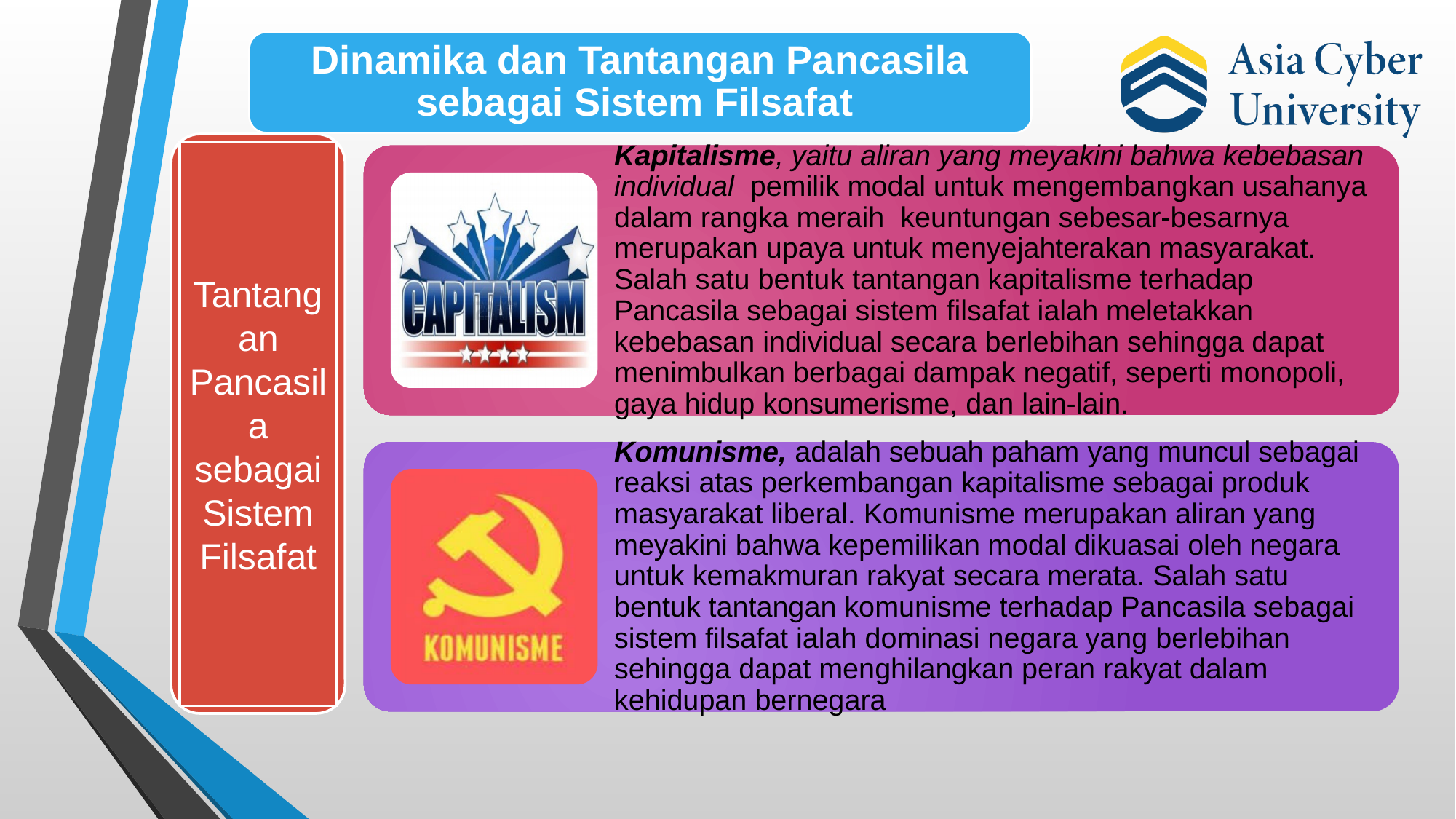

Dinamika dan Tantangan Pancasila sebagai Sistem Filsafat

Tantangan Pancasila sebagai Sistem Filsafat
Kapitalisme, yaitu aliran yang meyakini bahwa kebebasan individual  pemilik modal untuk mengembangkan usahanya dalam rangka meraih  keuntungan sebesar-besarnya merupakan upaya untuk menyejahterakan masyarakat. Salah satu bentuk tantangan kapitalisme terhadap Pancasila sebagai sistem filsafat ialah meletakkan kebebasan individual secara berlebihan sehingga dapat menimbulkan berbagai dampak negatif, seperti monopoli, gaya hidup konsumerisme, dan lain-lain.
Komunisme, adalah sebuah paham yang muncul sebagai reaksi atas perkembangan kapitalisme sebagai produk masyarakat liberal. Komunisme merupakan aliran yang meyakini bahwa kepemilikan modal dikuasai oleh negara untuk kemakmuran rakyat secara merata. Salah satu bentuk tantangan komunisme terhadap Pancasila sebagai sistem filsafat ialah dominasi negara yang berlebihan sehingga dapat menghilangkan peran rakyat dalam kehidupan bernegara